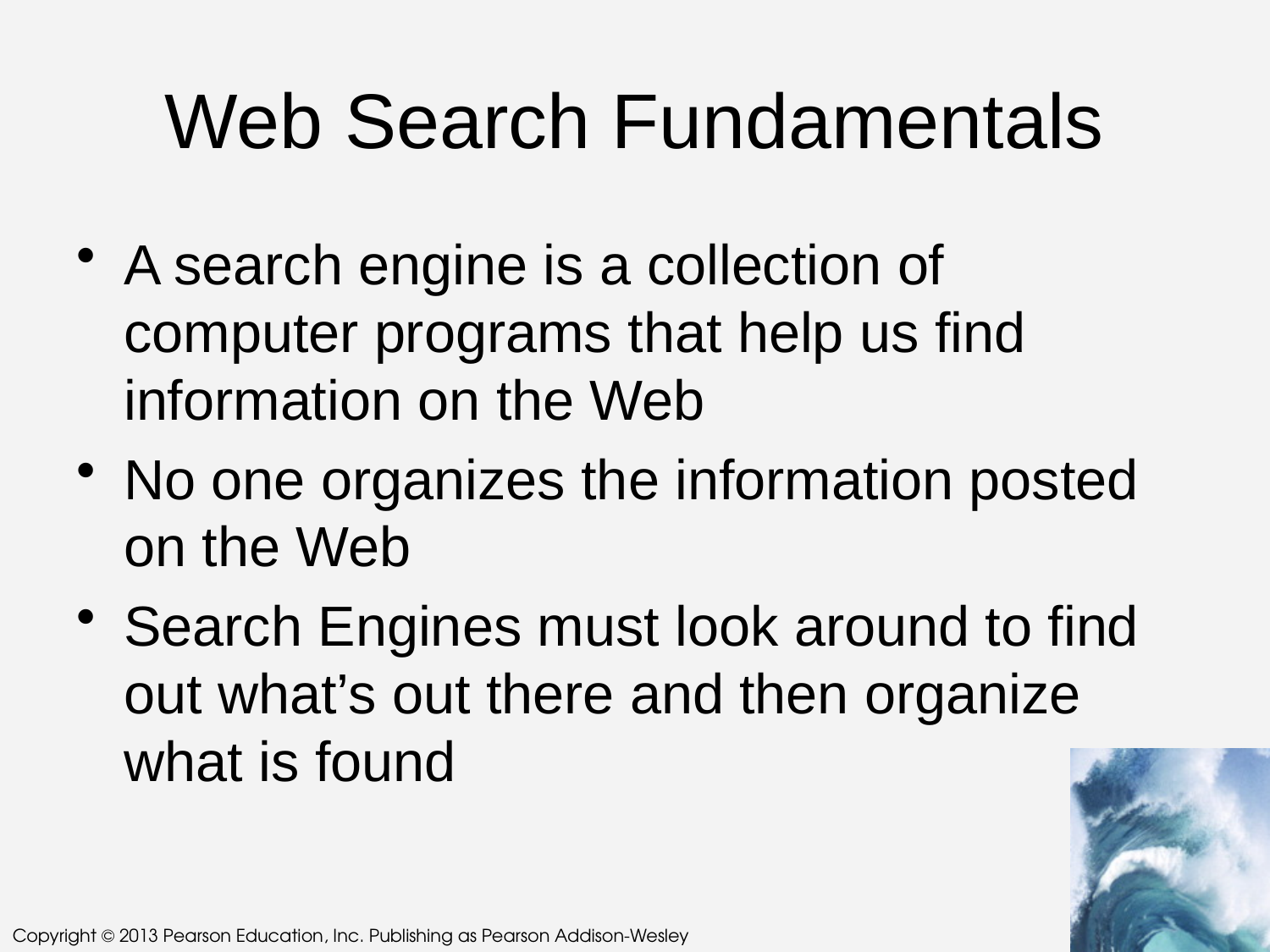

# Web Search Fundamentals
A search engine is a collection of computer programs that help us find information on the Web
No one organizes the information posted on the Web
Search Engines must look around to find out what’s out there and then organize what is found